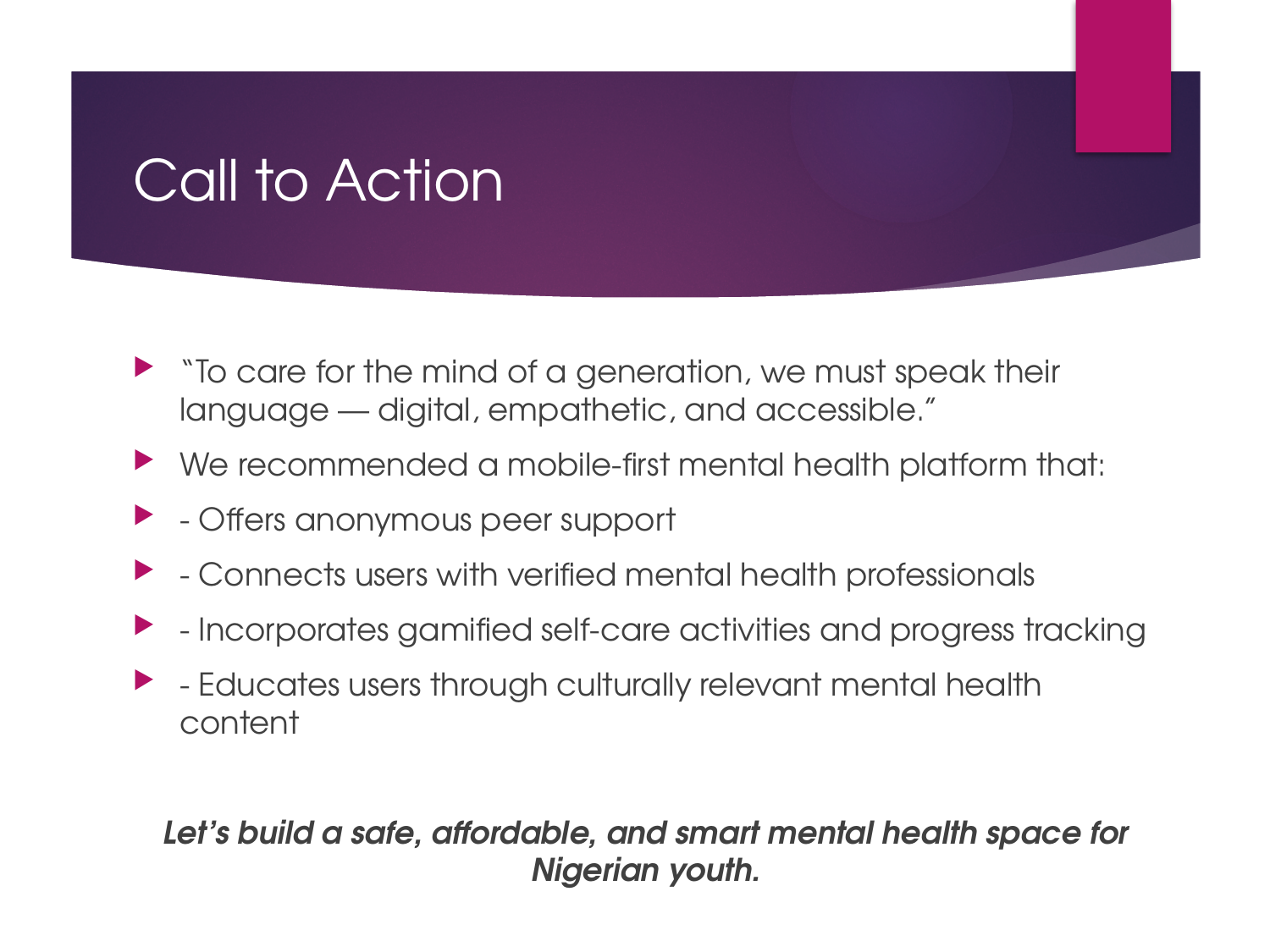

# Call to Action
“To care for the mind of a generation, we must speak their language — digital, empathetic, and accessible.”
We recommended a mobile-first mental health platform that:
- Offers anonymous peer support
- Connects users with verified mental health professionals
- Incorporates gamified self-care activities and progress tracking
- Educates users through culturally relevant mental health content

Let’s build a safe, affordable, and smart mental health space for Nigerian youth.